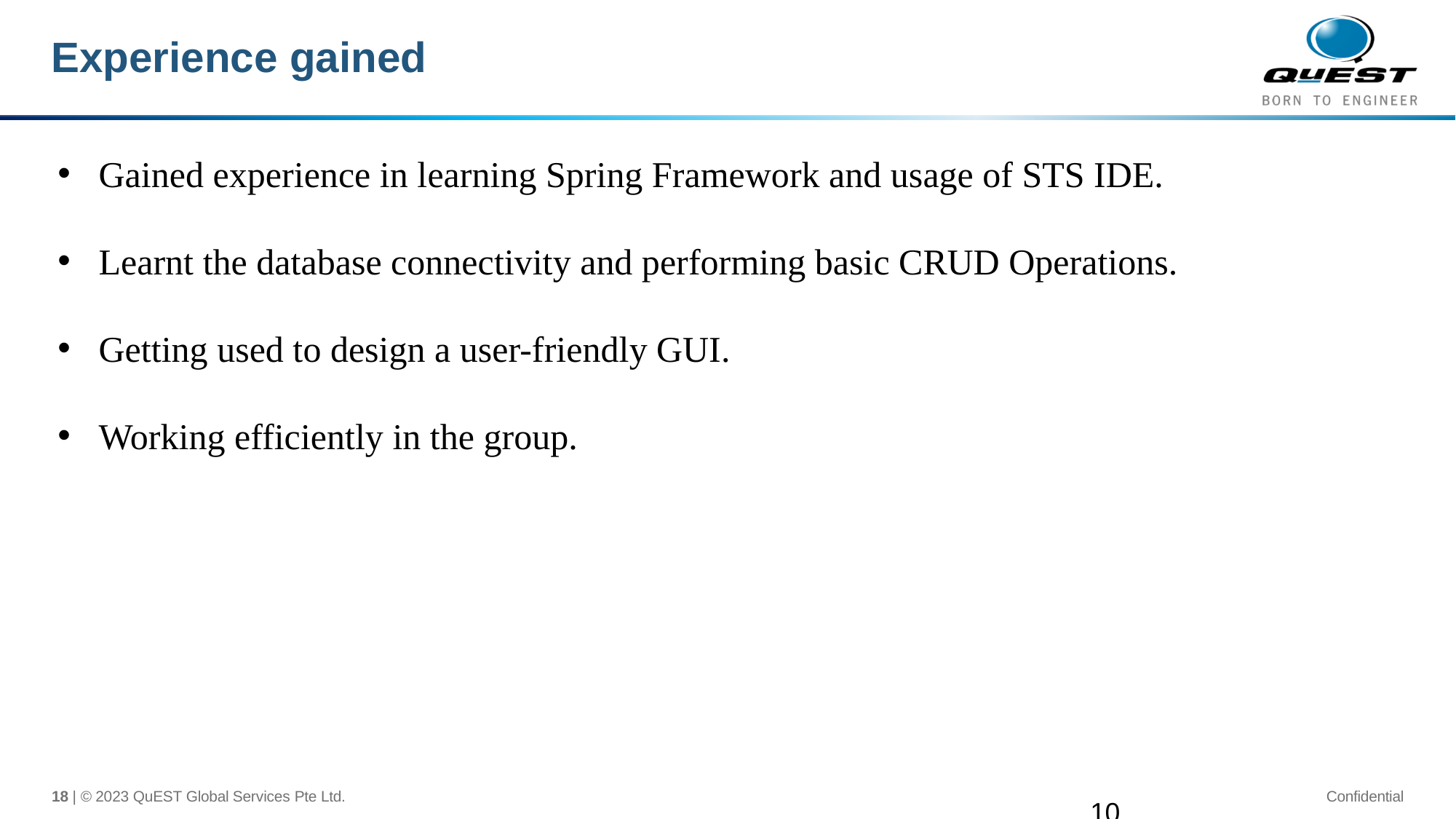

# Experience gained
Gained experience in learning Spring Framework and usage of STS IDE.

Learnt the database connectivity and performing basic CRUD Operations.

Getting used to design a user-friendly GUI.

Working efficiently in the group.
18 | © 2023 QuEST Global Services Pte Ltd.
Confidential
10